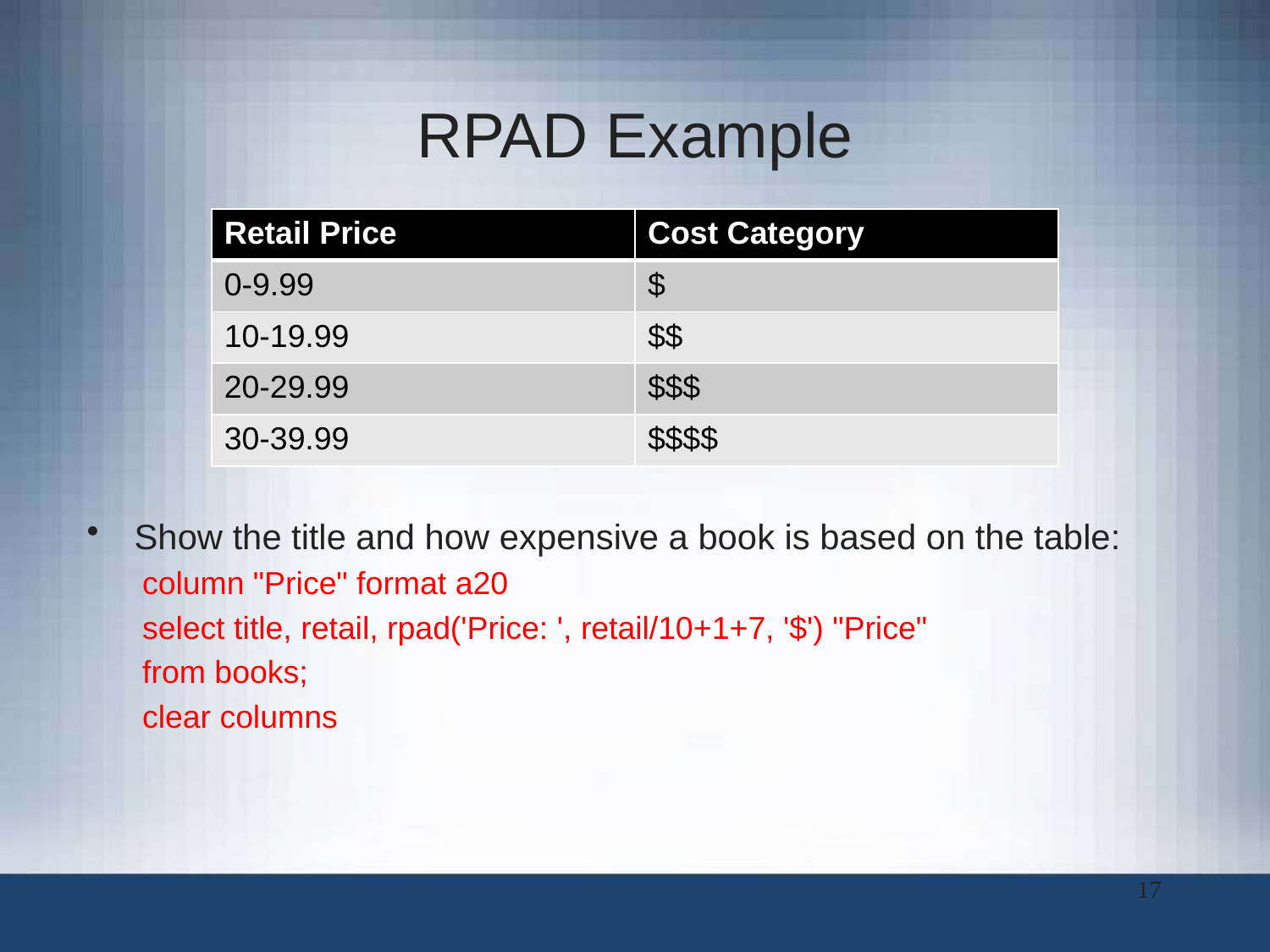

# RPAD Example
| Retail Price | Cost Category |
| --- | --- |
| 0-9.99 | $ |
| 10-19.99 | $$ |
| 20-29.99 | $$$ |
| 30-39.99 | $$$$ |
Show the title and how expensive a book is based on the table:
column "Price" format a20
select title, retail, rpad('Price: ', retail/10+1+7, '$') "Price"
from books;
clear columns
17